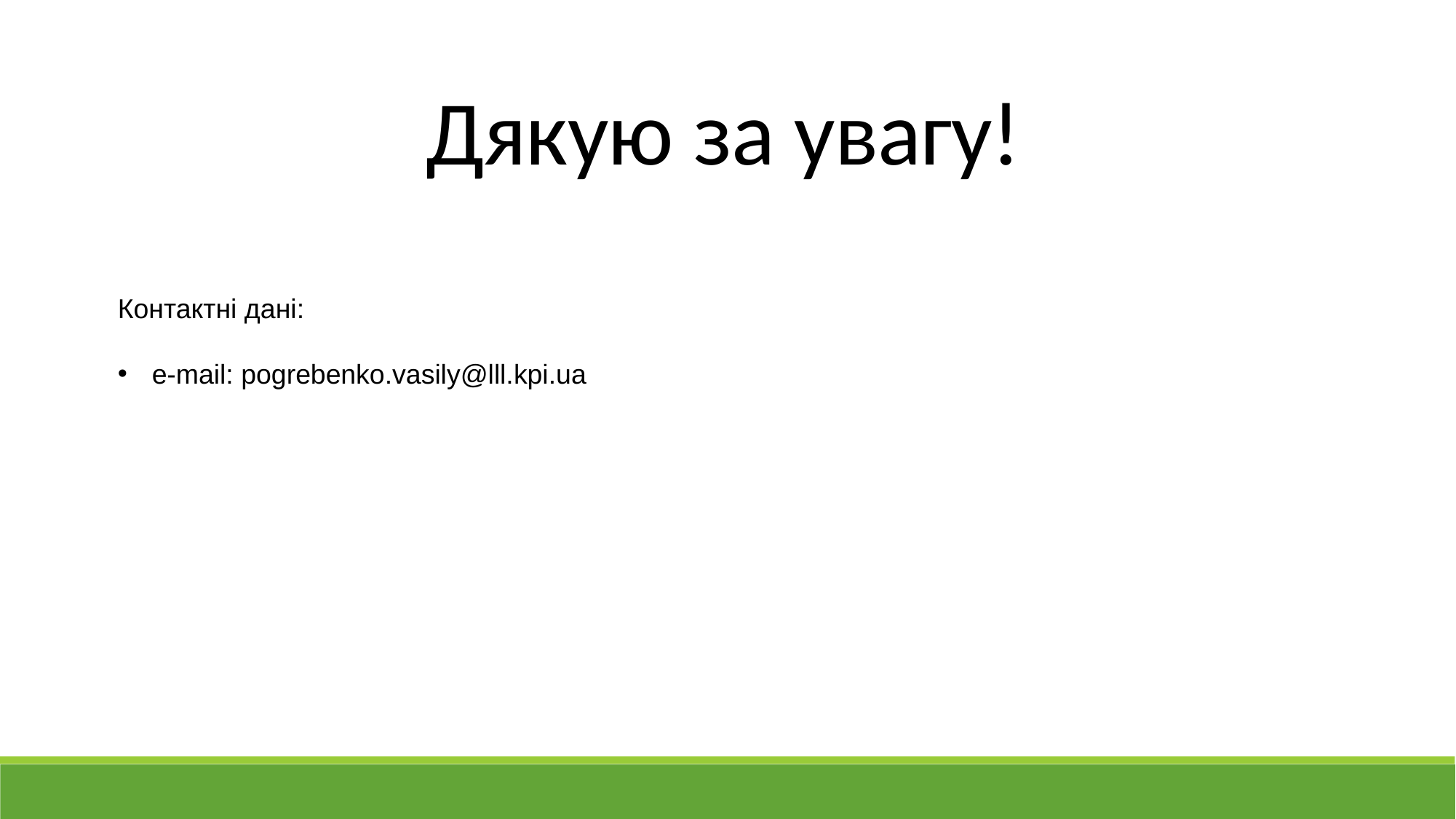

Дякую за увагу!
Контактні дані:

e-mail: pogrebenko.vasily@lll.kpi.ua